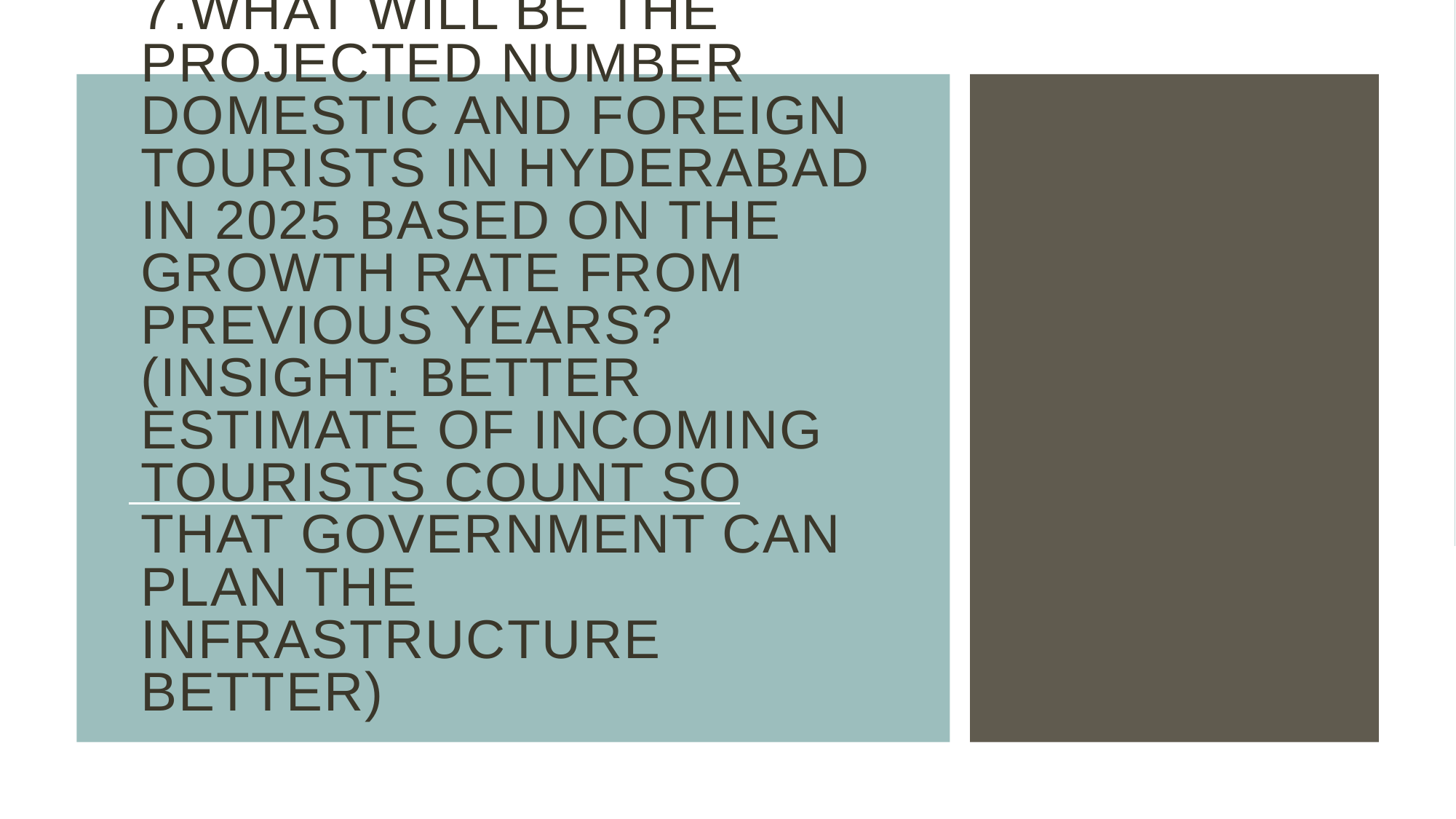

# 7.What will be the projected number domestic and foreign tourists in Hyderabad in 2025 based on the growth rate from previous years? (Insight: Better estimate of incoming tourists count so that government can plan the infrastructure better)